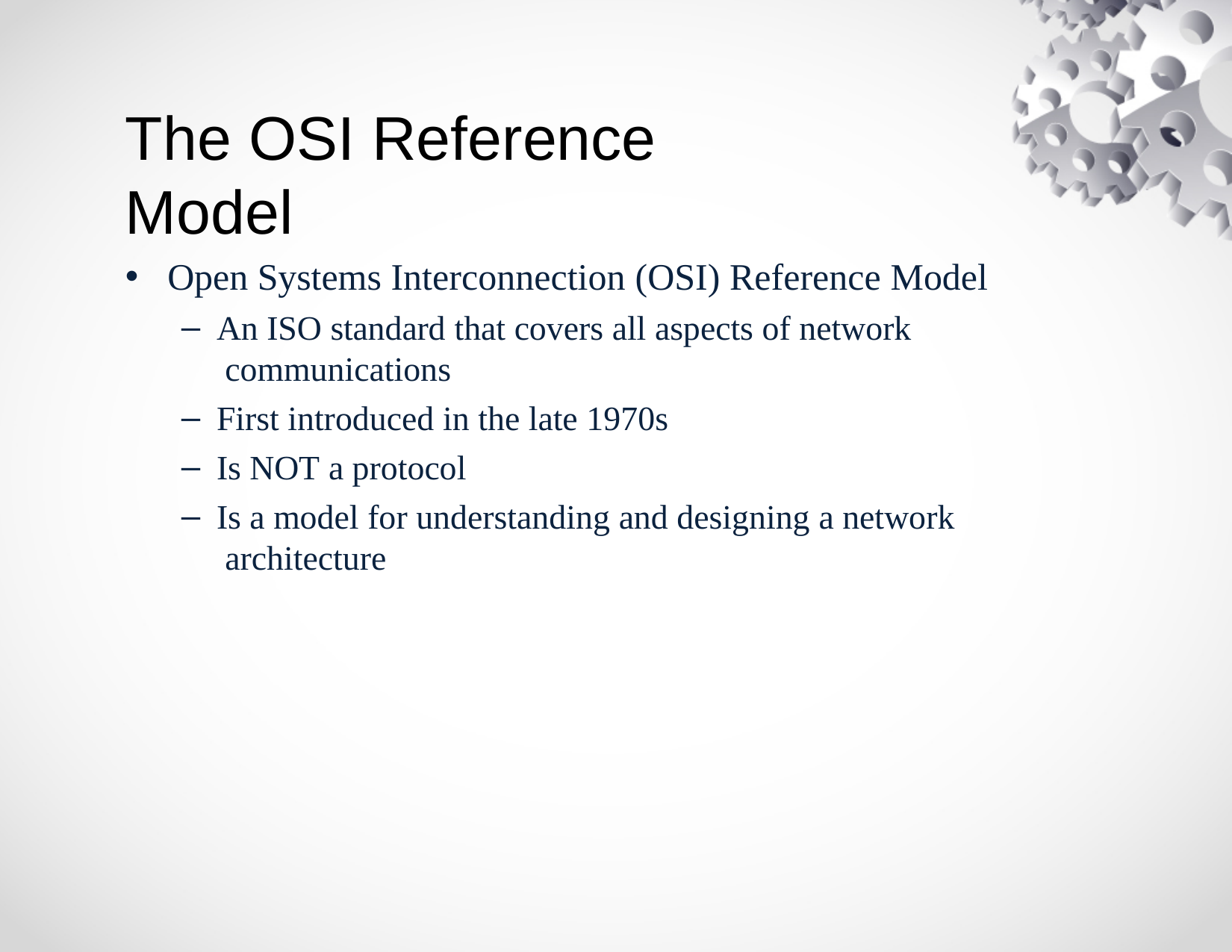

# The OSI Reference Model
Open Systems Interconnection (OSI) Reference Model
An ISO standard that covers all aspects of network  communications
First introduced in the late 1970s
Is NOT a protocol
Is a model for understanding and designing a network  architecture